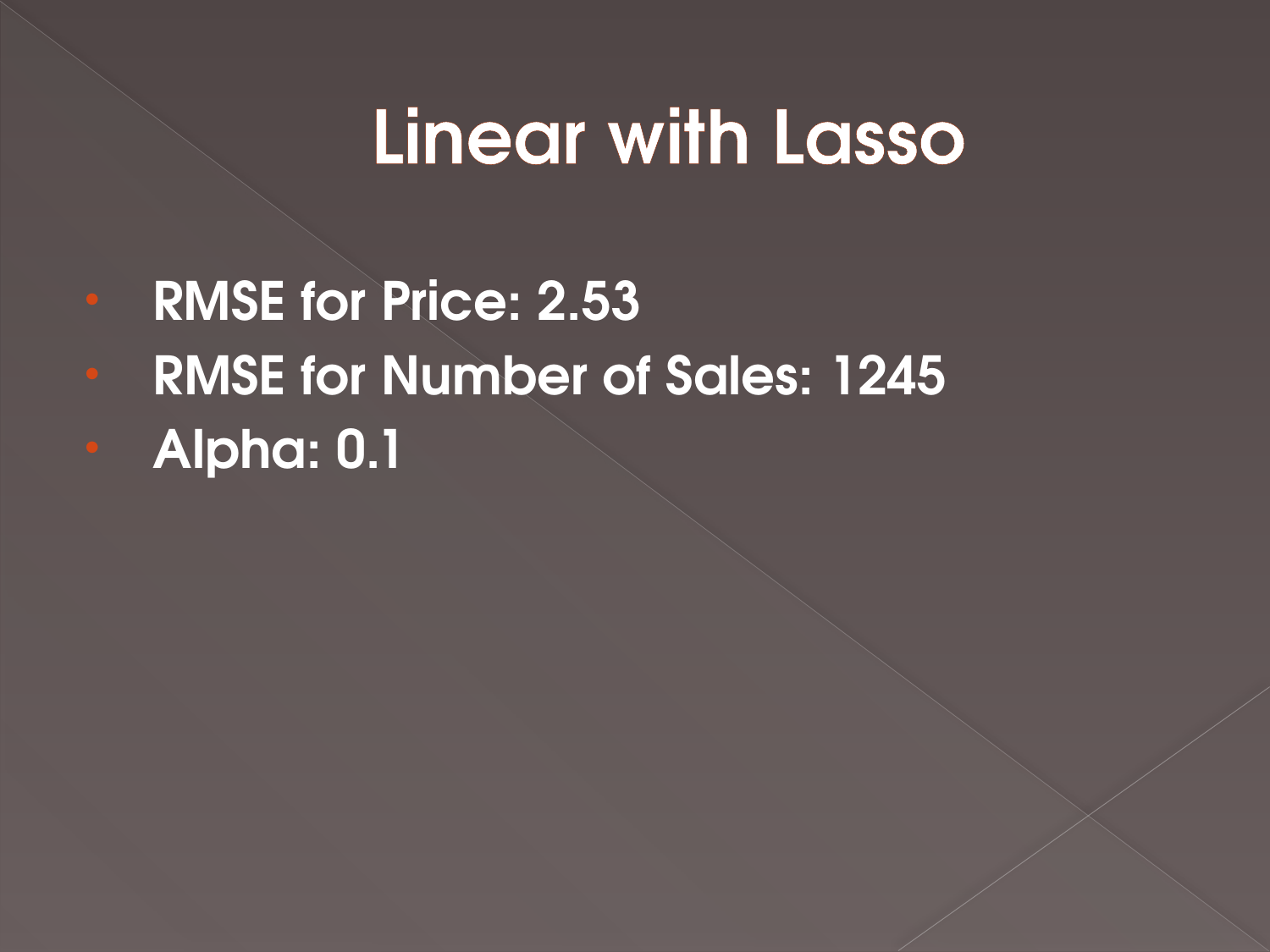

# Linear with Lasso
 RMSE for Price: 2.53
 RMSE for Number of Sales: 1245
 Alpha: 0.1